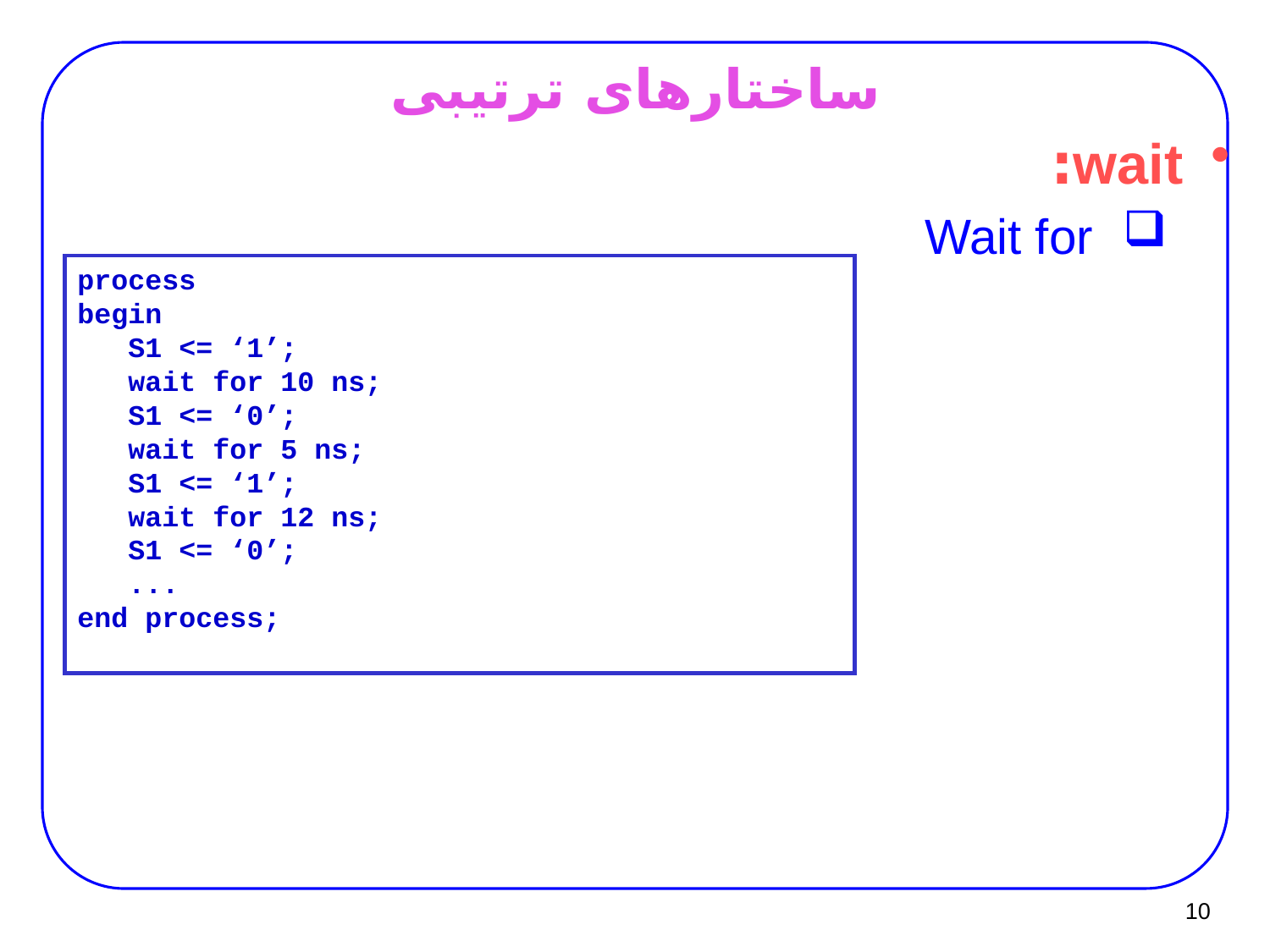

# ساختارهای ترتیبی
wait:
Wait for

process
begin
   S1 <= ‘1’;
   wait for 10 ns;
   S1 <= ‘0’;
   wait for 5 ns;
   S1 <= ‘1’;
   wait for 12 ns;
   S1 <= ‘0’;
   ...
end process;

10